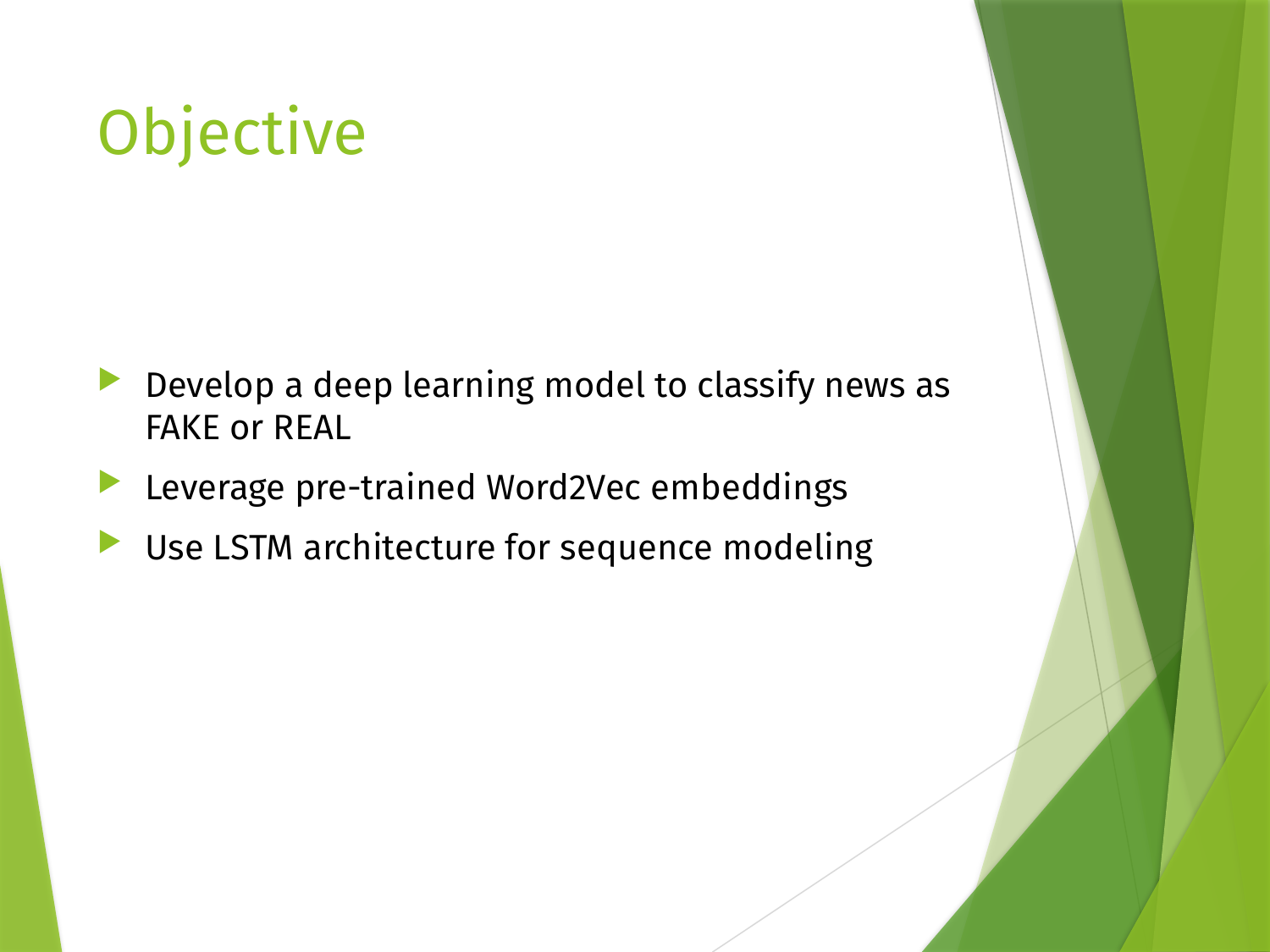

# Objective

Develop a deep learning model to classify news as FAKE or REAL
Leverage pre-trained Word2Vec embeddings
Use LSTM architecture for sequence modeling